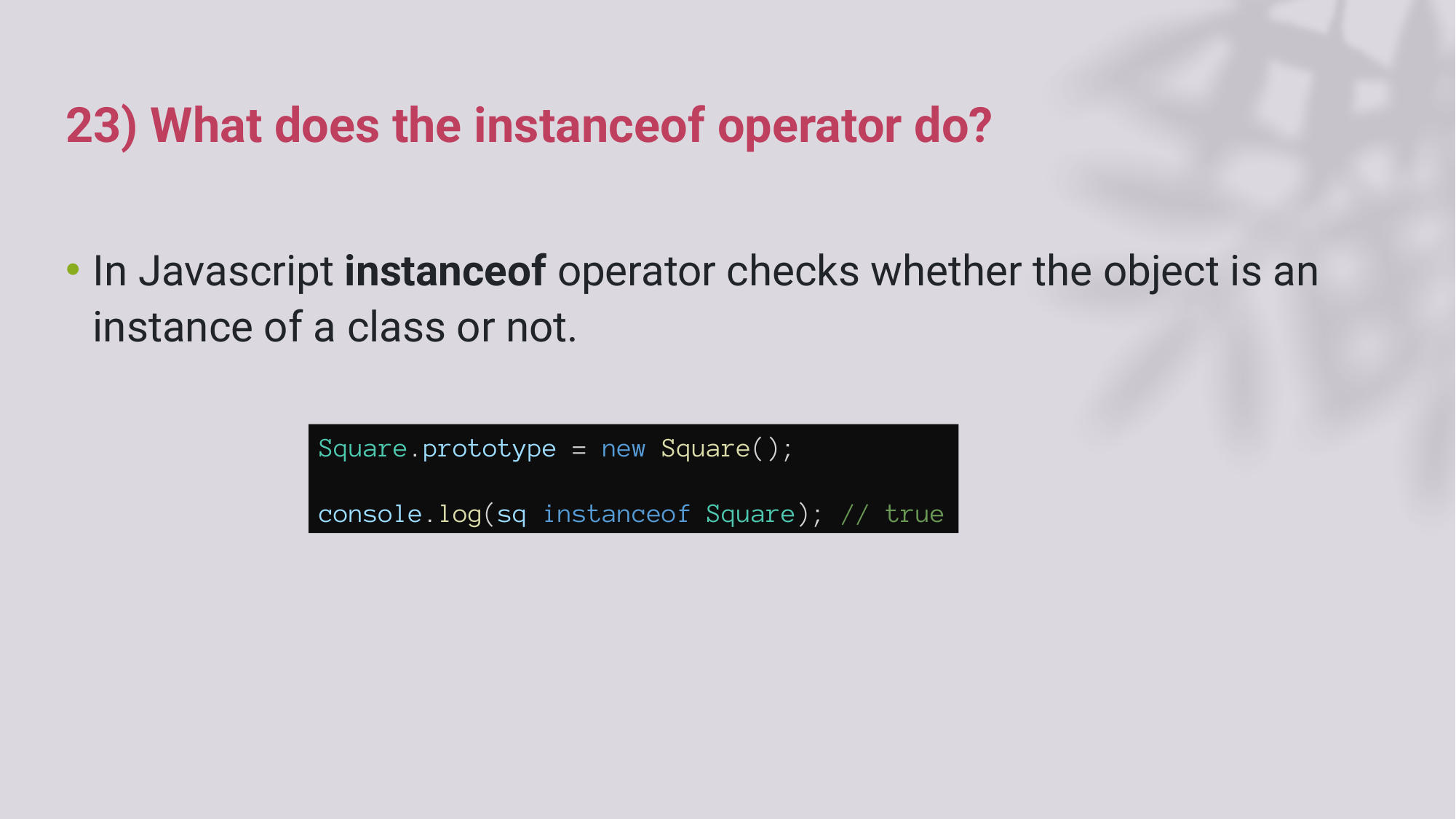

# 23) What does the instanceof operator do?
In Javascript instanceof operator checks whether the object is an instance of a class or not.
Square.prototype = new Square();

console.log(sq instanceof Square); // true